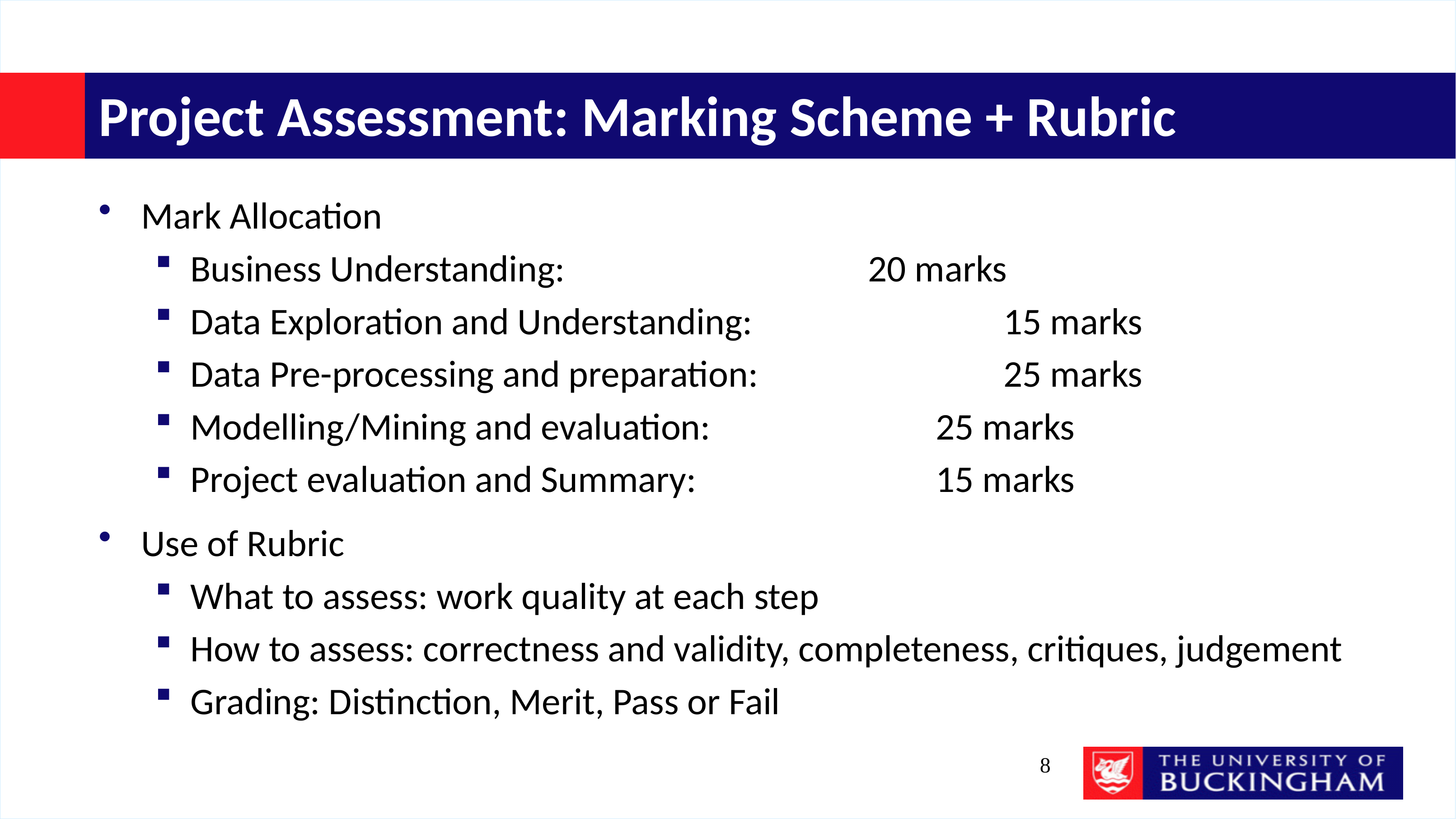

# Project Assessment: Marking Scheme + Rubric
Mark Allocation
Business Understanding: 					20 marks
Data Exploration and Understanding:				15 marks
Data Pre-processing and preparation:				25 marks
Modelling/Mining and evaluation:				25 marks
Project evaluation and Summary:				15 marks
Use of Rubric
What to assess: work quality at each step
How to assess: correctness and validity, completeness, critiques, judgement
Grading: Distinction, Merit, Pass or Fail
8